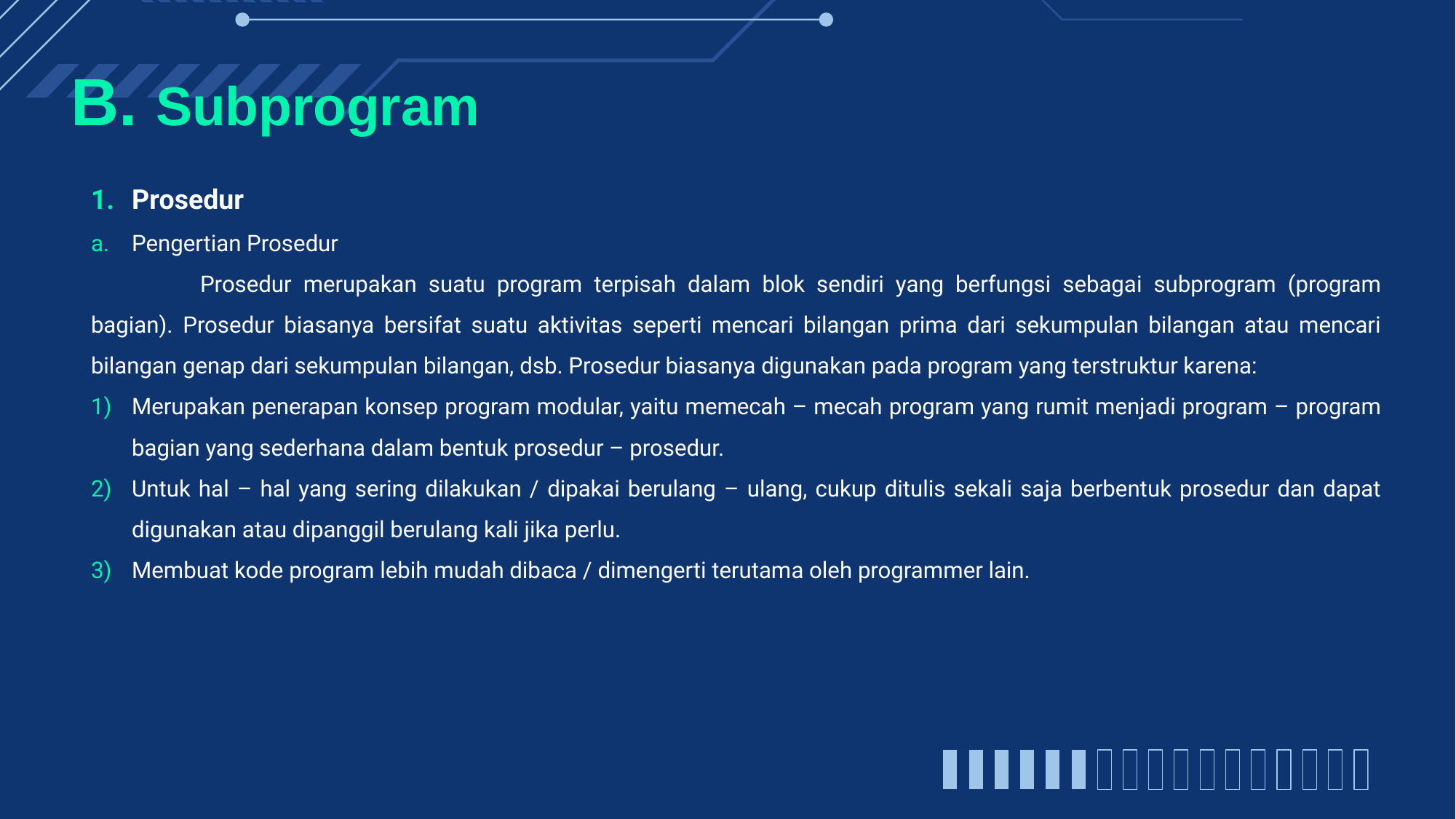

# B. Subprogram
Prosedur
Pengertian Prosedur
	Prosedur merupakan suatu program terpisah dalam blok sendiri yang berfungsi sebagai subprogram (program bagian). Prosedur biasanya bersifat suatu aktivitas seperti mencari bilangan prima dari sekumpulan bilangan atau mencari bilangan genap dari sekumpulan bilangan, dsb. Prosedur biasanya digunakan pada program yang terstruktur karena:
Merupakan penerapan konsep program modular, yaitu memecah – mecah program yang rumit menjadi program – program bagian yang sederhana dalam bentuk prosedur – prosedur.
Untuk hal – hal yang sering dilakukan / dipakai berulang – ulang, cukup ditulis sekali saja berbentuk prosedur dan dapat digunakan atau dipanggil berulang kali jika perlu.
Membuat kode program lebih mudah dibaca / dimengerti terutama oleh programmer lain.